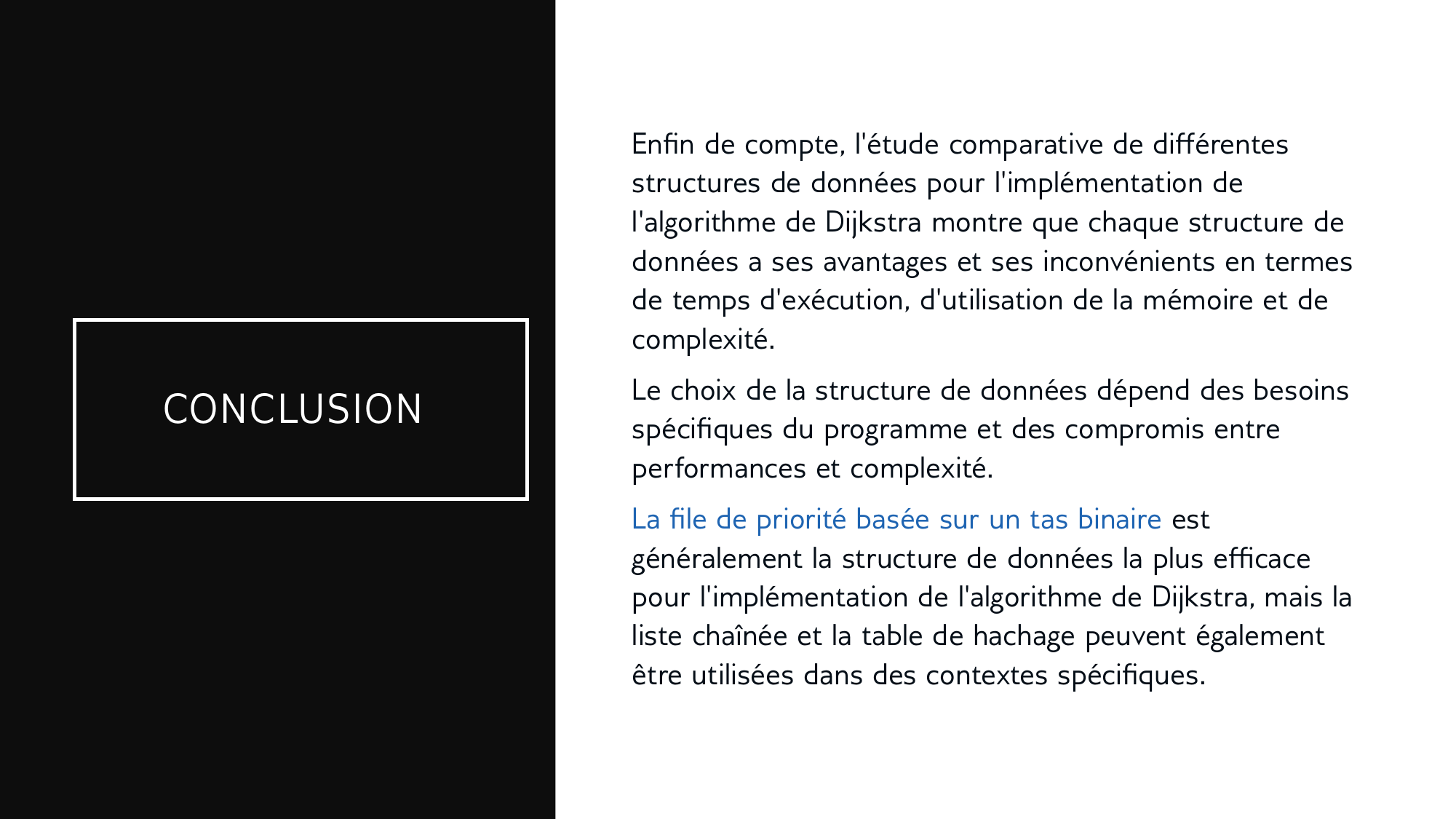

Enfin de compte, l'étude comparative de différentes structures de données pour l'implémentation de l'algorithme de Dijkstra montre que chaque structure de données a ses avantages et ses inconvénients en termes de temps d'exécution, d'utilisation de la mémoire et de complexité.
Le choix de la structure de données dépend des besoins spécifiques du programme et des compromis entre performances et complexité.
La file de priorité basée sur un tas binaire est généralement la structure de données la plus efficace pour l'implémentation de l'algorithme de Dijkstra, mais la liste chaînée et la table de hachage peuvent également être utilisées dans des contextes spécifiques.
# Conclusion